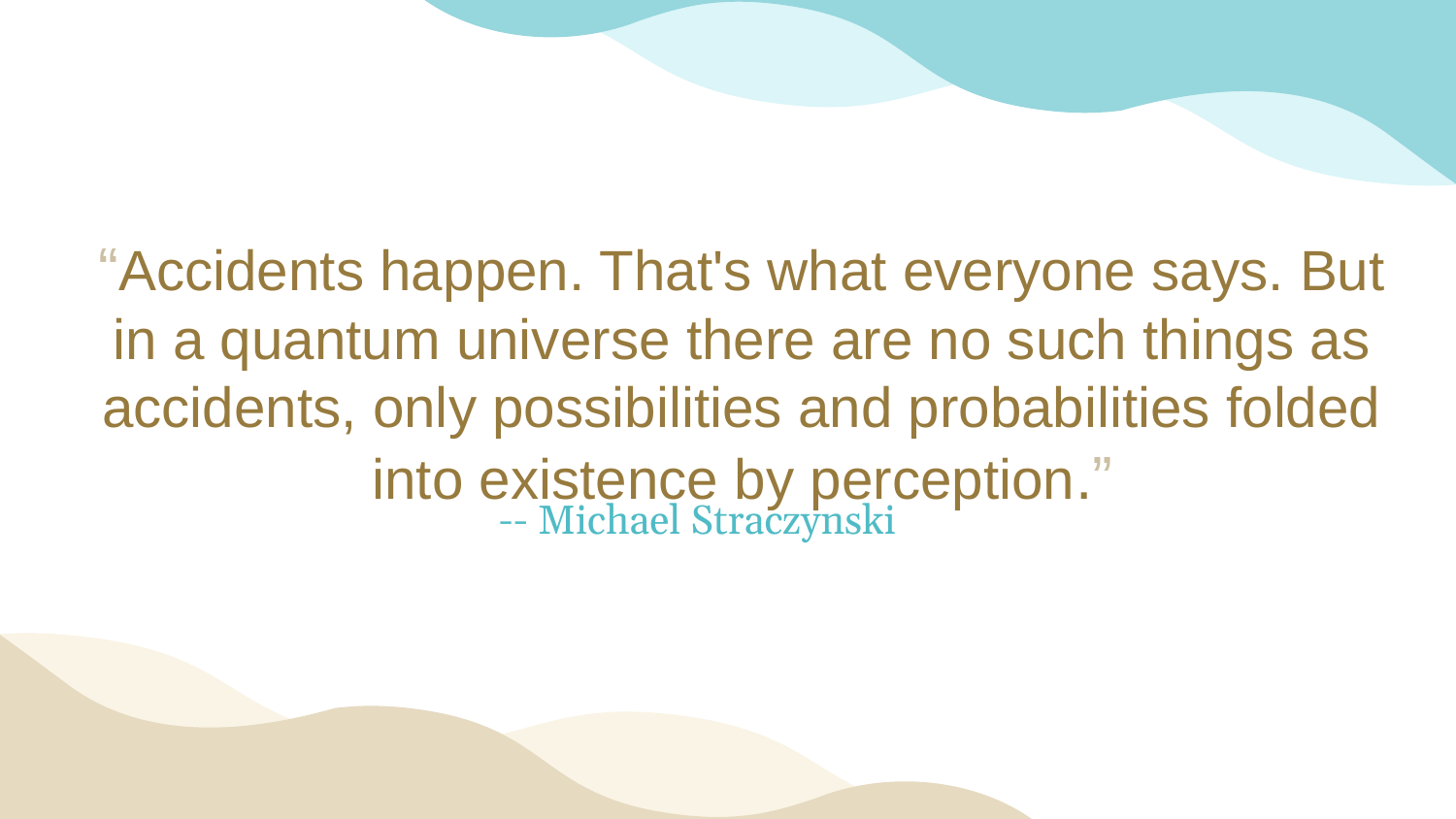

“Accidents happen. That's what everyone says. But in a quantum universe there are no such things as accidents, only possibilities and probabilities folded into existence by perception.”
# -- Michael Straczynski